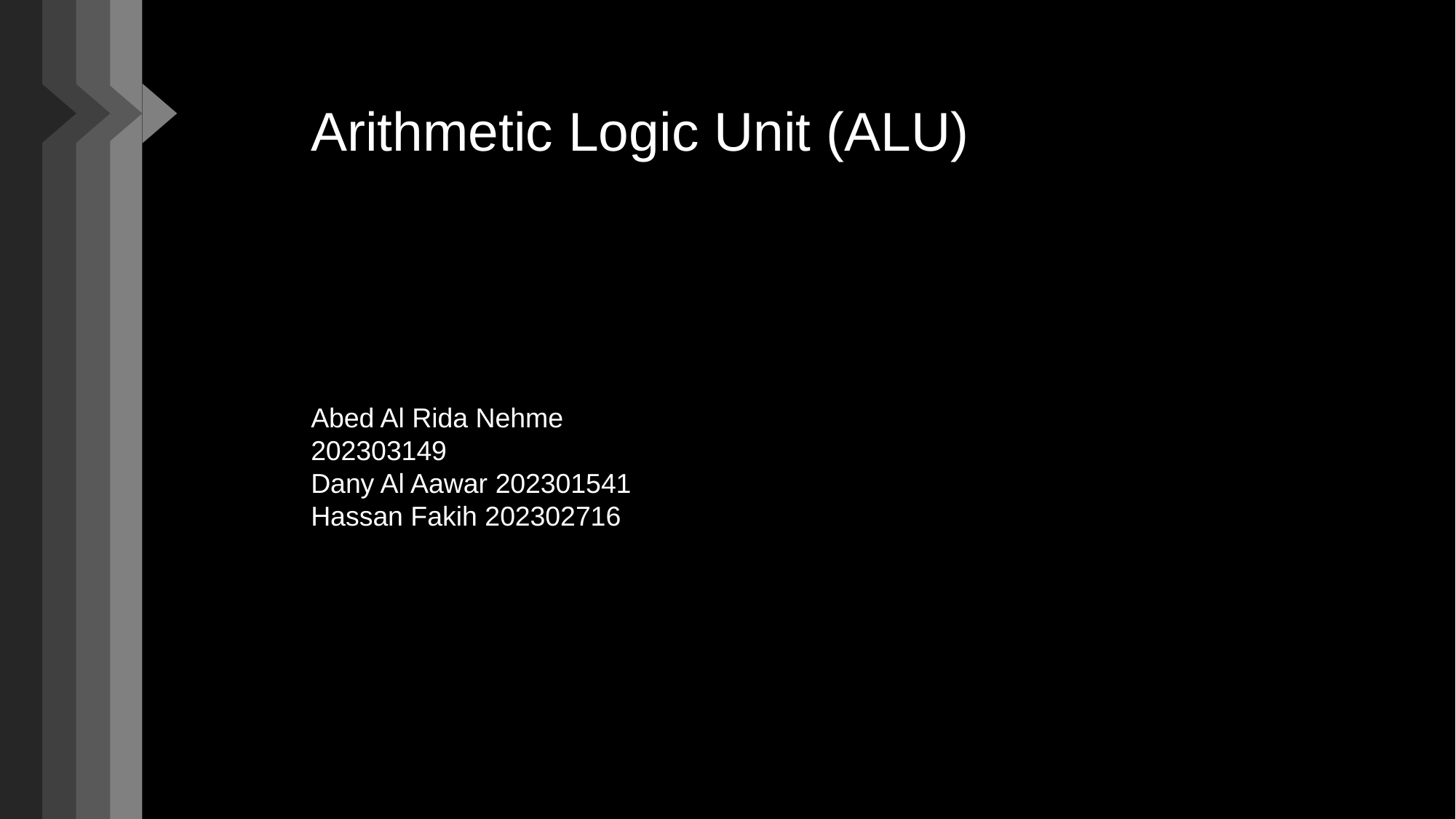

Adding/subtracting

Addition and subtraction are essential functions in ALUs, enabling basic arithmetic calculations and numerical manipulations in digital systems.
They serve as core operations for tasks like summation, comparison, and data manipulation, forming fundamental building blocks for various computational processes.
D

Input registers

In an Arithmetic Logic Unit (ALU), the 7474 IC (Integrated Circuit) serves as a crucial component, specifically in managing the input registers. The 7474 IC is a dual D-type flip-flop that can store data temporarily. In the context of an ALU, it plays a pivotal role in holding the input values before processing.
Each 7474 IC can store a single bit of data, thus multiple ICs are often used in parallel to handle multi-bit data in the ALU. By using the 7474 IC for input register usage, the ALU can efficiently store and manipulate binary data, enabling arithmetic and logical operations with precision and accuracy while facilitating seamless data handling within the processing unit
A

control board

The control board of an Arithmetic Logic Unit (ALU) featuring DIP switches and push buttons serves as a user interface and a means of configuring the ALU's operations The switches determine functions such as selecting arithmetic operations (addition, subtraction, etc.), defining logic operations (AND, OR , XOR, etc).
Push buttons complement this setup by providing a means to trigger or execute these configurations, initiating the ALU's computation process based on the settings established via the DIP switches. providing flexibility and control over its operations for various computational tasks
B

Logic functions

Logic operations are fundamental in ALUs as they allow the manipulation of binary data. Tasks like comparison, bitwise manipulation, conditional branching, and data transformation rely on operations like AND, OR, XOR, and shifting.
These operations are essential for executing arithmetic calculations, handling memory operations, and various computational tasks in digital systems, forming the core functionalities of ALUs.
C

Arithmetic Logic Unit (ALU)

Abed Al Rida Nehme 202303149
Dany Al Aawar 202301541
Hassan Fakih 202302716